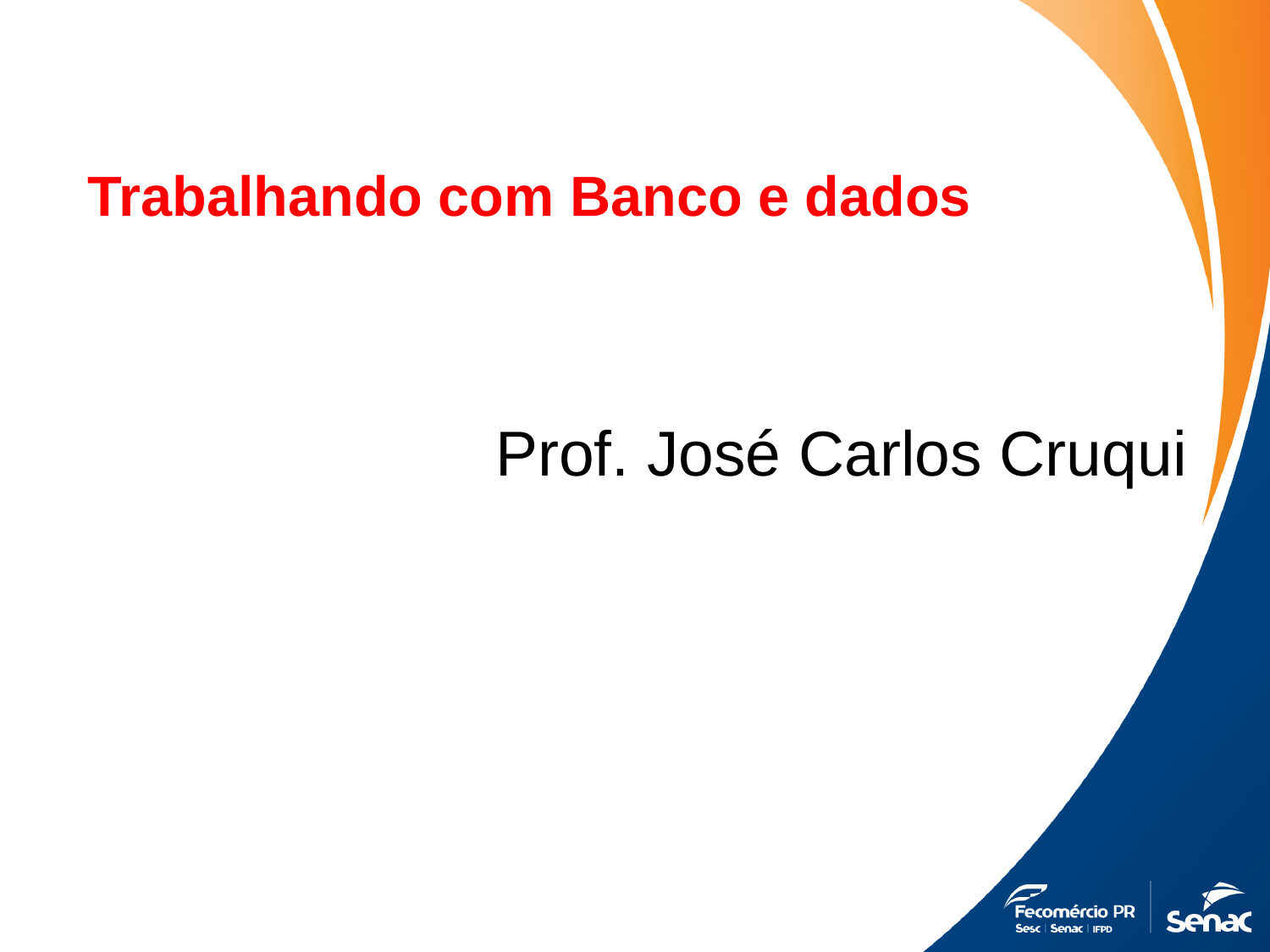

Trabalhando com Banco e dados
Prof. José Carlos Cruqui